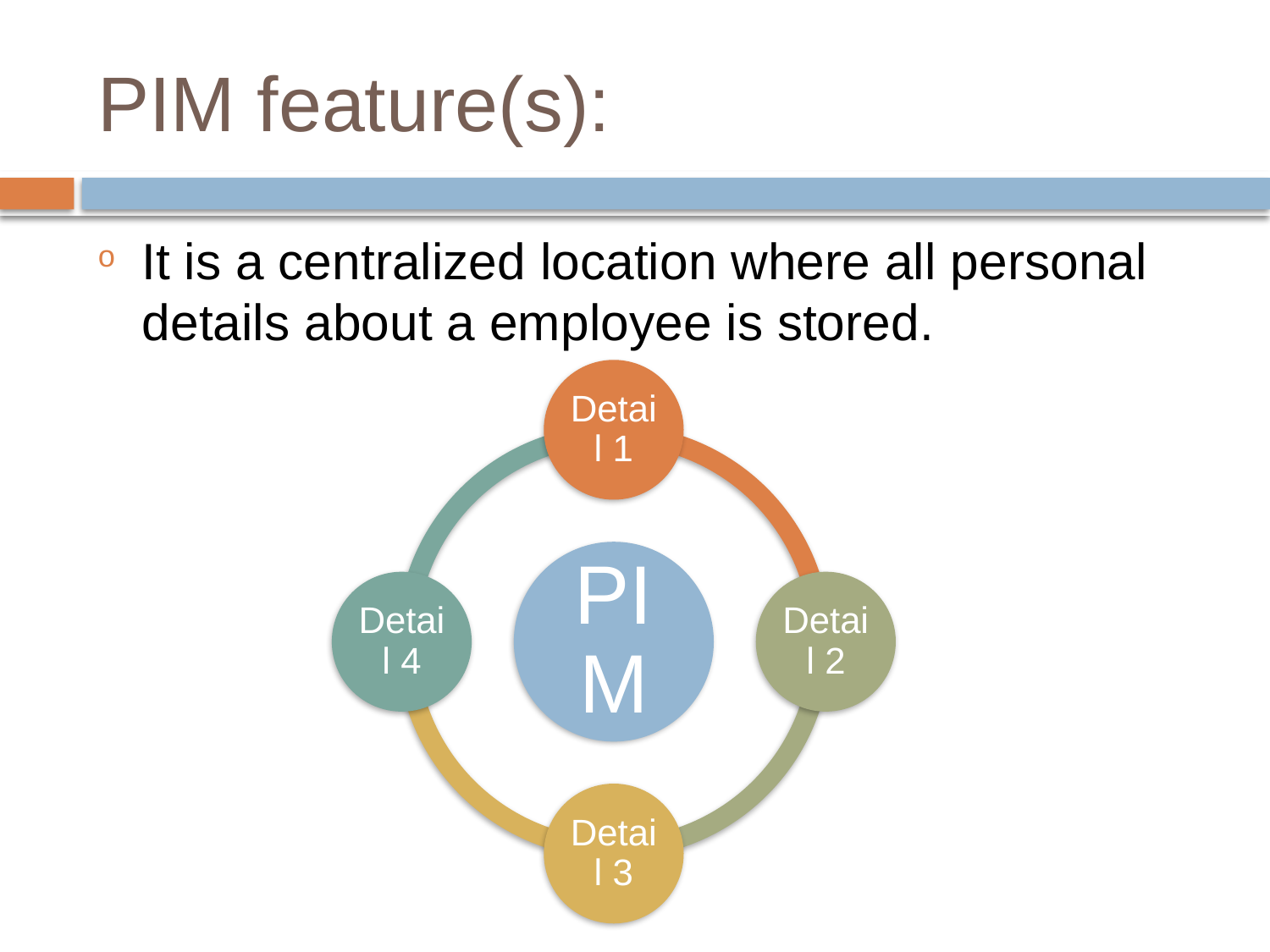

# PIM feature(s):
It is a centralized location where all personal details about a employee is stored.
PIM
Detail 1
Detail 2
Detail 3
Detail 4